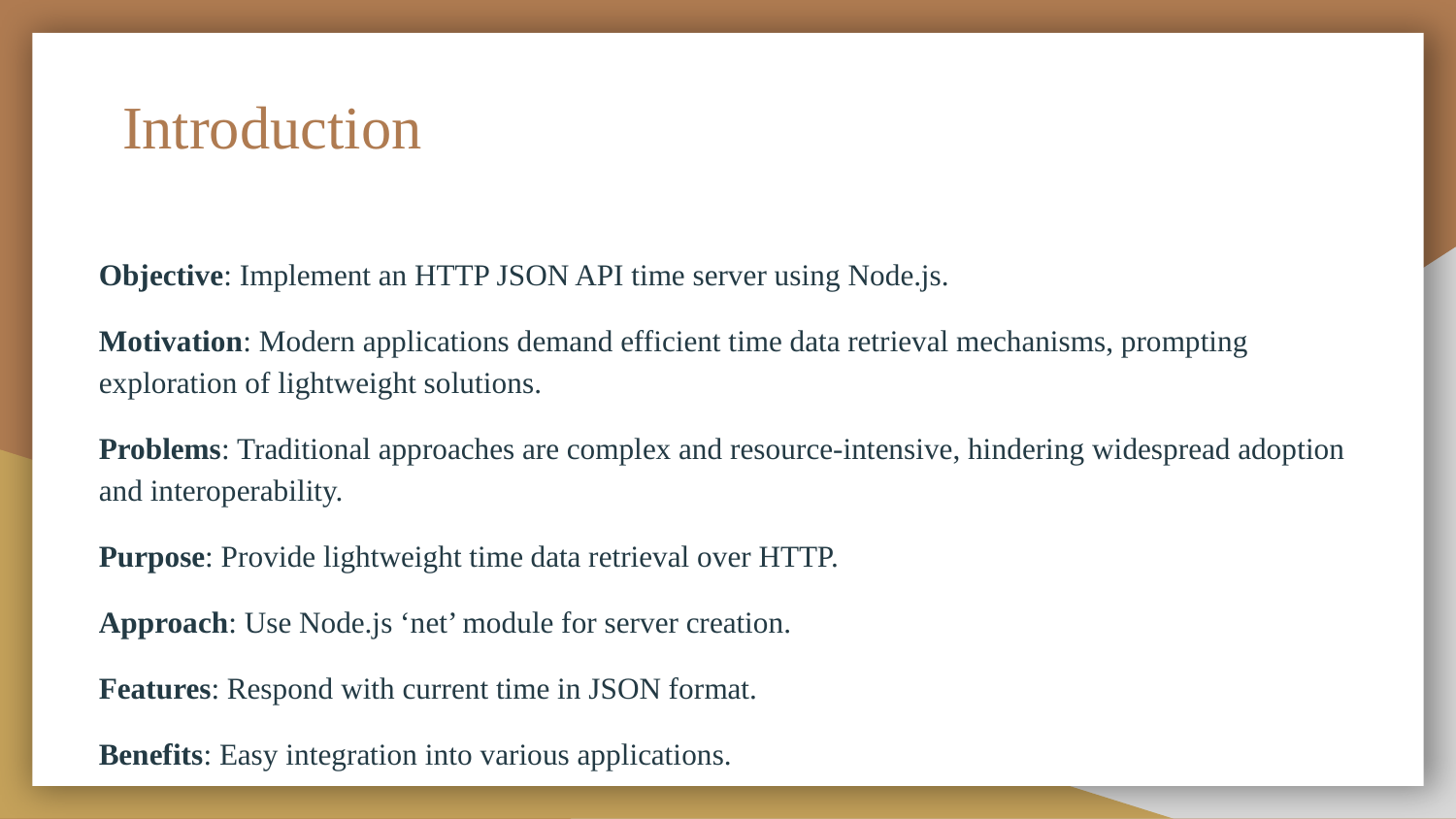

# Introduction
Objective: Implement an HTTP JSON API time server using Node.js.
Motivation: Modern applications demand efficient time data retrieval mechanisms, prompting exploration of lightweight solutions.
Problems: Traditional approaches are complex and resource-intensive, hindering widespread adoption and interoperability.
Purpose: Provide lightweight time data retrieval over HTTP.
Approach: Use Node.js ‘net’ module for server creation.
Features: Respond with current time in JSON format.
Benefits: Easy integration into various applications.